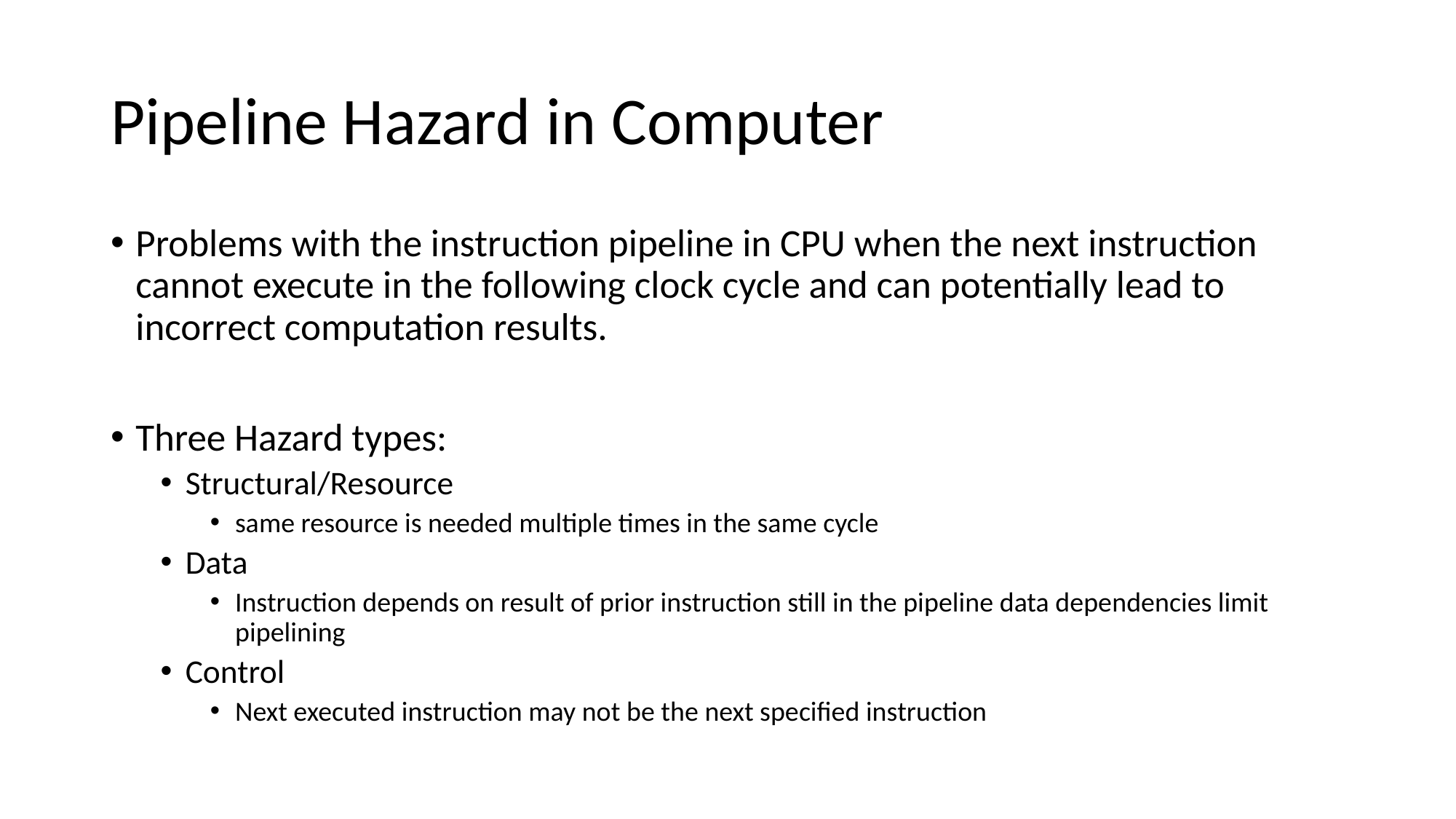

# Pipeline Hazard in Computer
Problems with the instruction pipeline in CPU when the next instruction cannot execute in the following clock cycle and can potentially lead to incorrect computation results.

Three Hazard types:
Structural/Resource
same resource is needed multiple times in the same cycle
Data
Instruction depends on result of prior instruction still in the pipeline data dependencies limit pipelining
Control
Next executed instruction may not be the next specified instruction